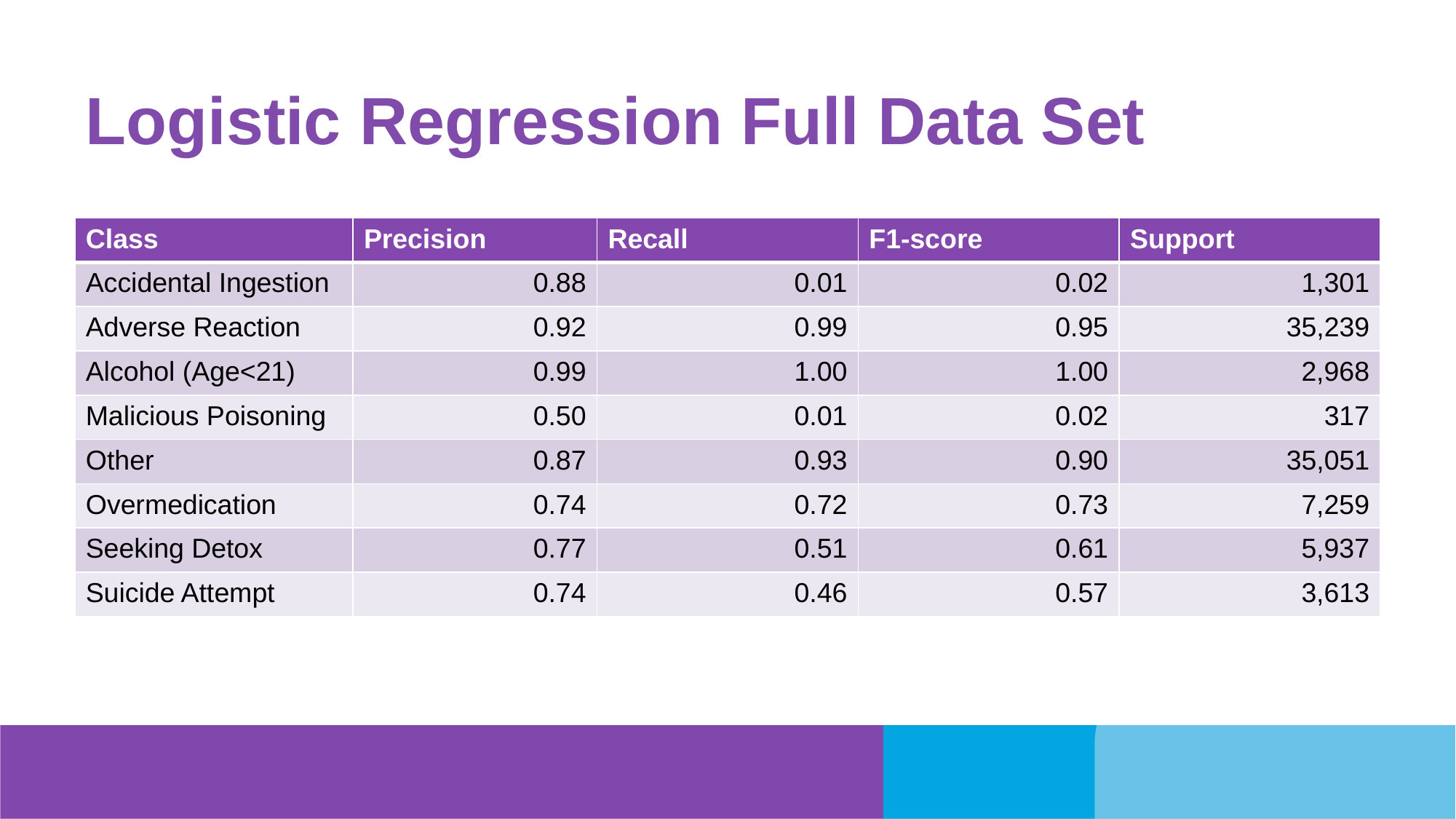

# Logistic Regression Full Data Set
| Class | Precision | Recall | F1-score | Support |
| --- | --- | --- | --- | --- |
| Accidental Ingestion | 0.88 | 0.01 | 0.02 | 1,301 |
| Adverse Reaction | 0.92 | 0.99 | 0.95 | 35,239 |
| Alcohol (Age<21) | 0.99 | 1.00 | 1.00 | 2,968 |
| Malicious Poisoning | 0.50 | 0.01 | 0.02 | 317 |
| Other | 0.87 | 0.93 | 0.90 | 35,051 |
| Overmedication | 0.74 | 0.72 | 0.73 | 7,259 |
| Seeking Detox | 0.77 | 0.51 | 0.61 | 5,937 |
| Suicide Attempt | 0.74 | 0.46 | 0.57 | 3,613 |